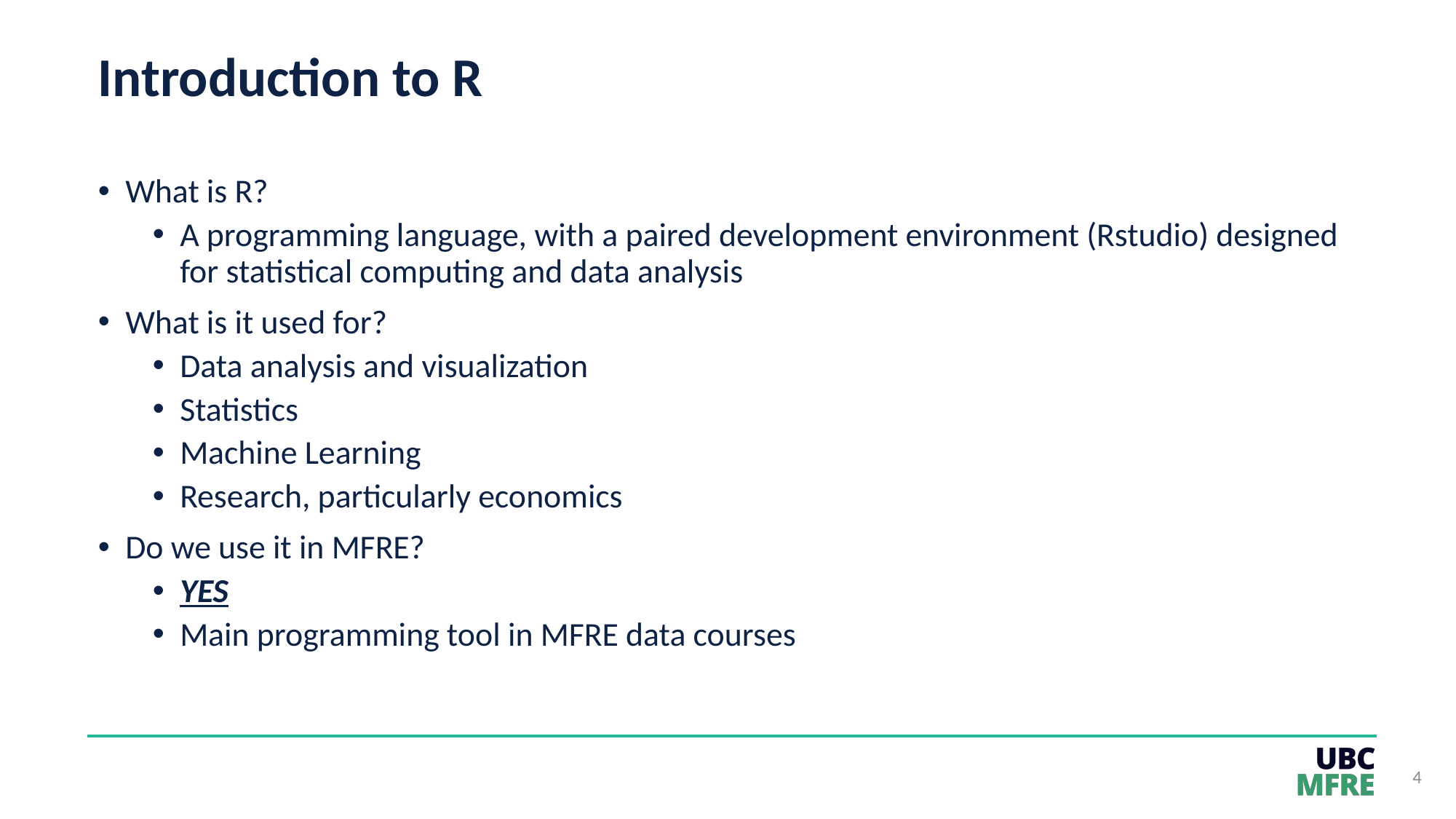

# Introduction to R
What is R?
A programming language, with a paired development environment (Rstudio) designed for statistical computing and data analysis
What is it used for?
Data analysis and visualization
Statistics
Machine Learning
Research, particularly economics
Do we use it in MFRE?
YES
Main programming tool in MFRE data courses

4